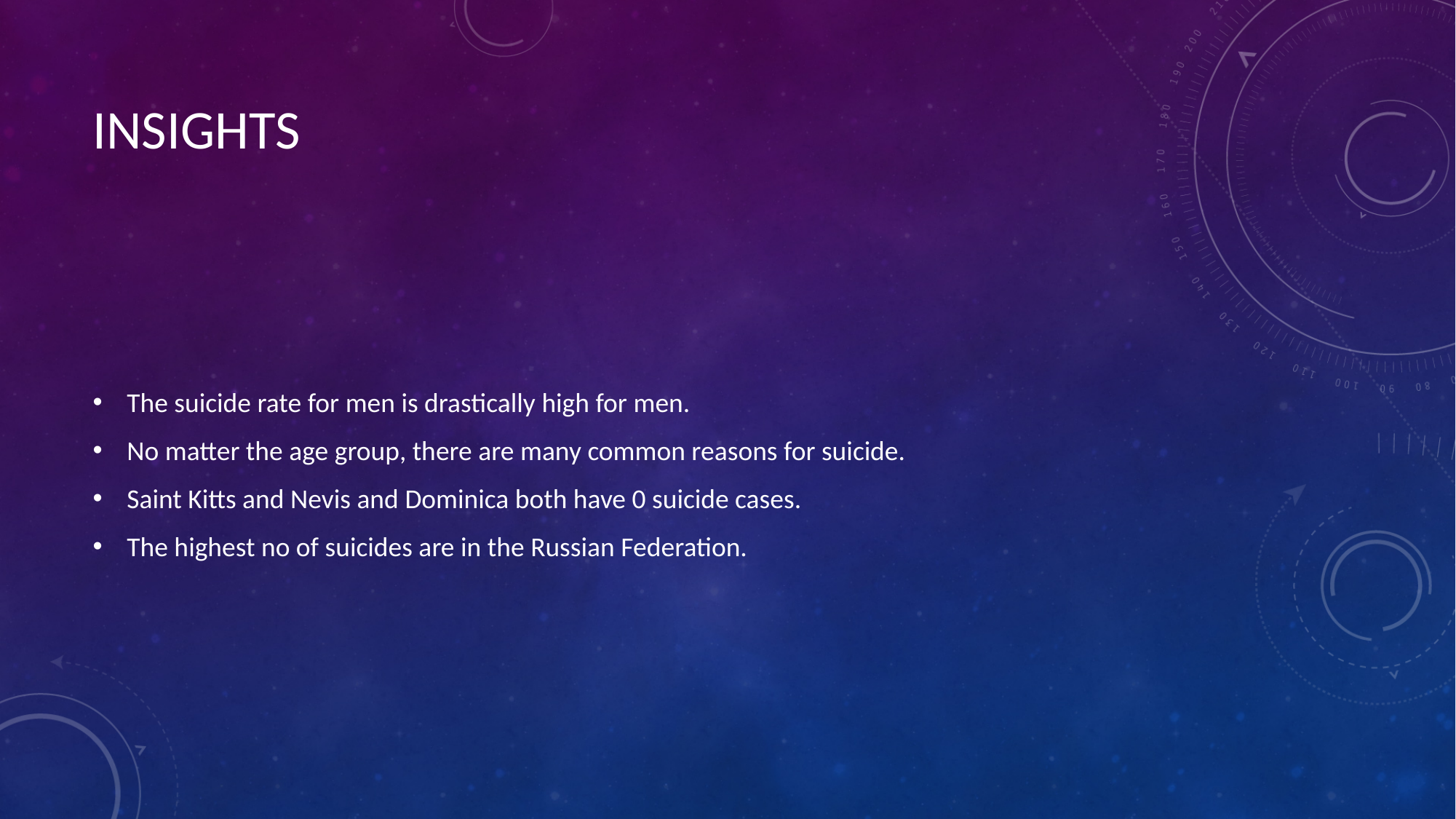

# Insights
The suicide rate for men is drastically high for men.
No matter the age group, there are many common reasons for suicide.
Saint Kitts and Nevis and Dominica both have 0 suicide cases.
The highest no of suicides are in the Russian Federation.